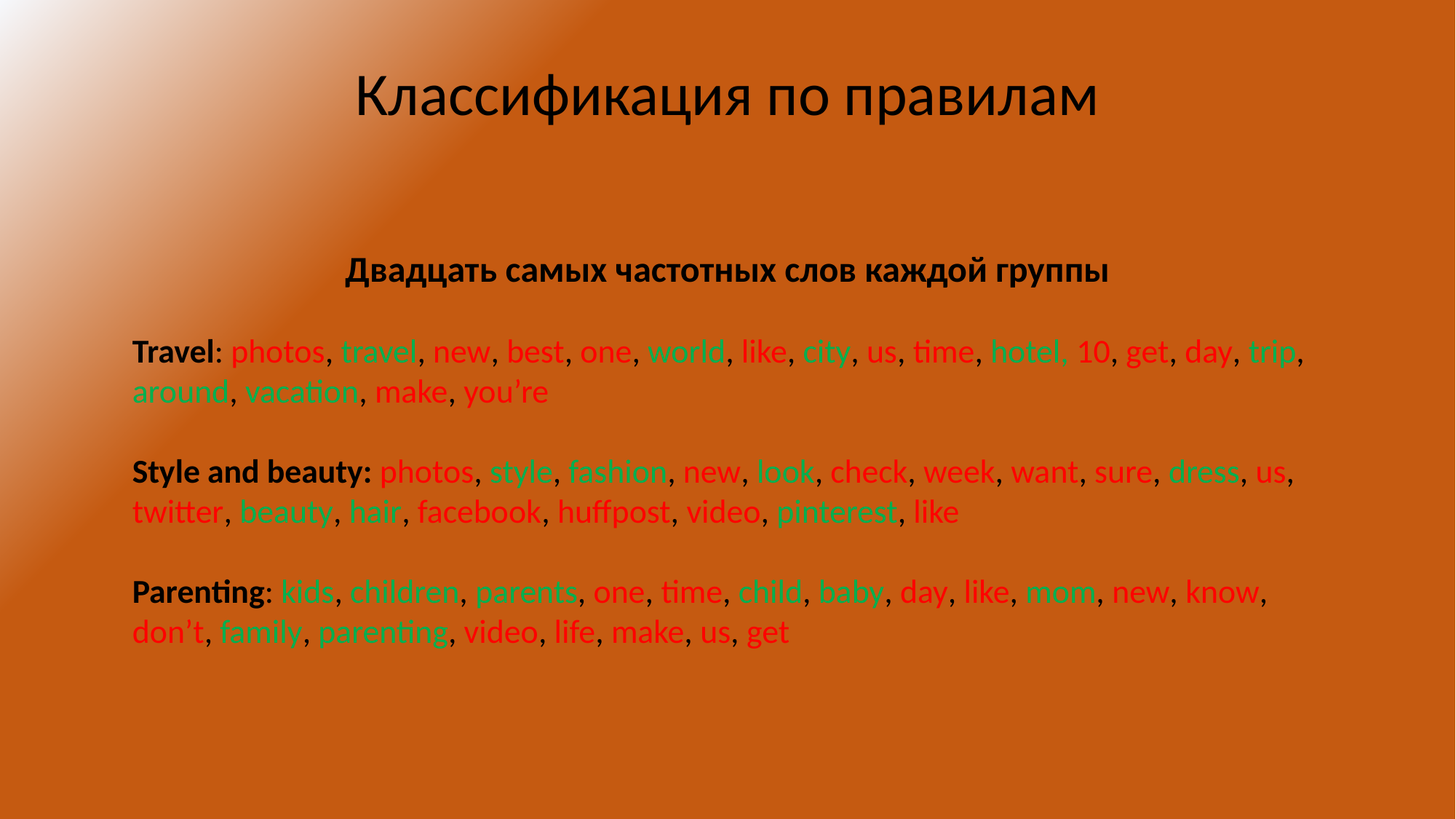

Классификация по правилам
Двадцать самых частотных слов каждой группы

Travel: photos, travel, new, best, one, world, like, city, us, time, hotel, 10, get, day, trip, around, vacation, make, you’re

Style and beauty: photos, style, fashion, new, look, check, week, want, sure, dress, us, twitter, beauty, hair, facebook, huffpost, video, pinterest, like

Parenting: kids, children, parents, one, time, child, baby, day, like, mom, new, know, don’t, family, parenting, video, life, make, us, get